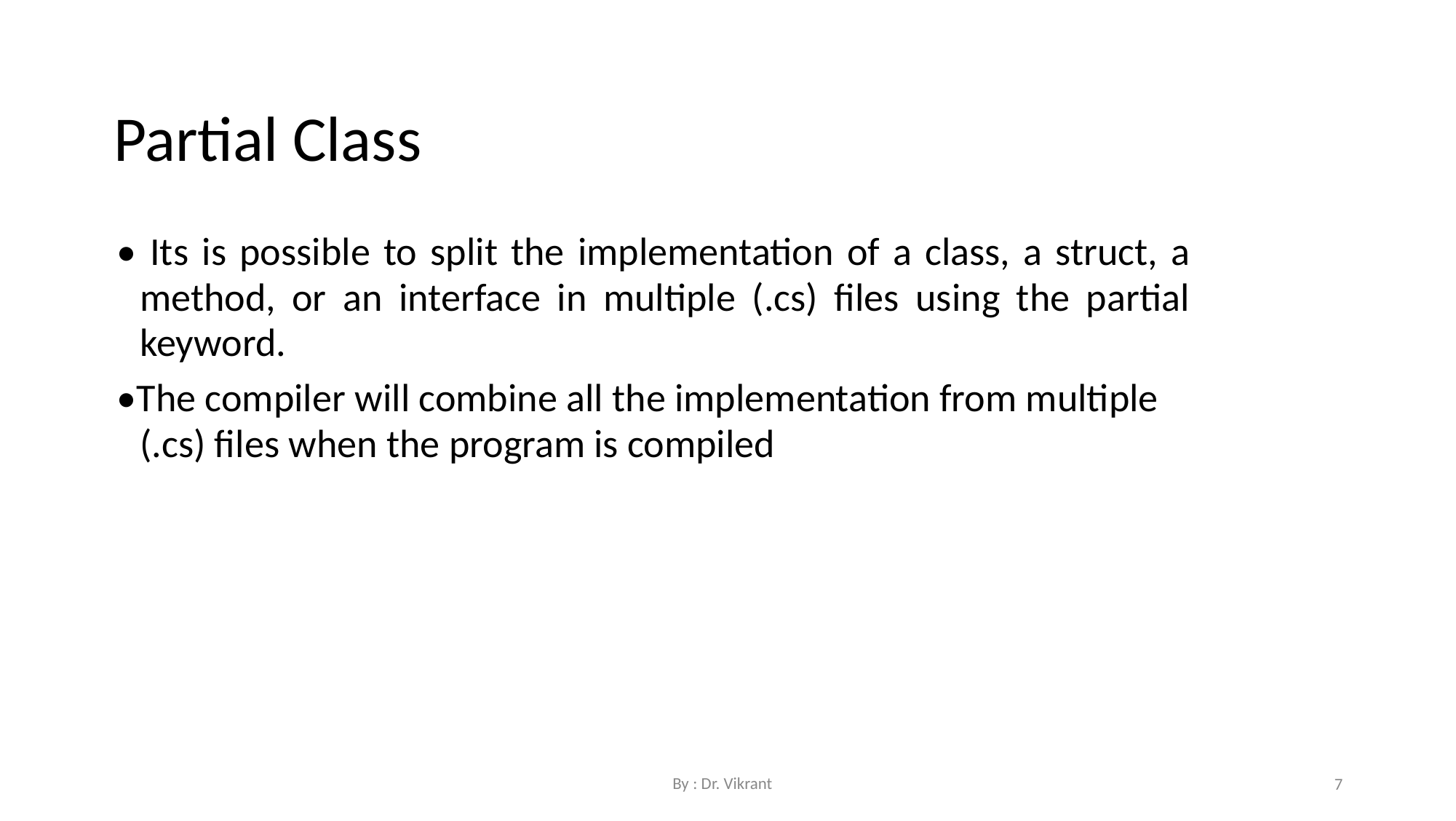

Partial Class
• Its is possible to split the implementation of a class, a struct, a method, or an interface in multiple (.cs) files using the partial keyword.
•The compiler will combine all the implementation from multiple (.cs) files when the program is compiled
By : Dr. Vikrant
7